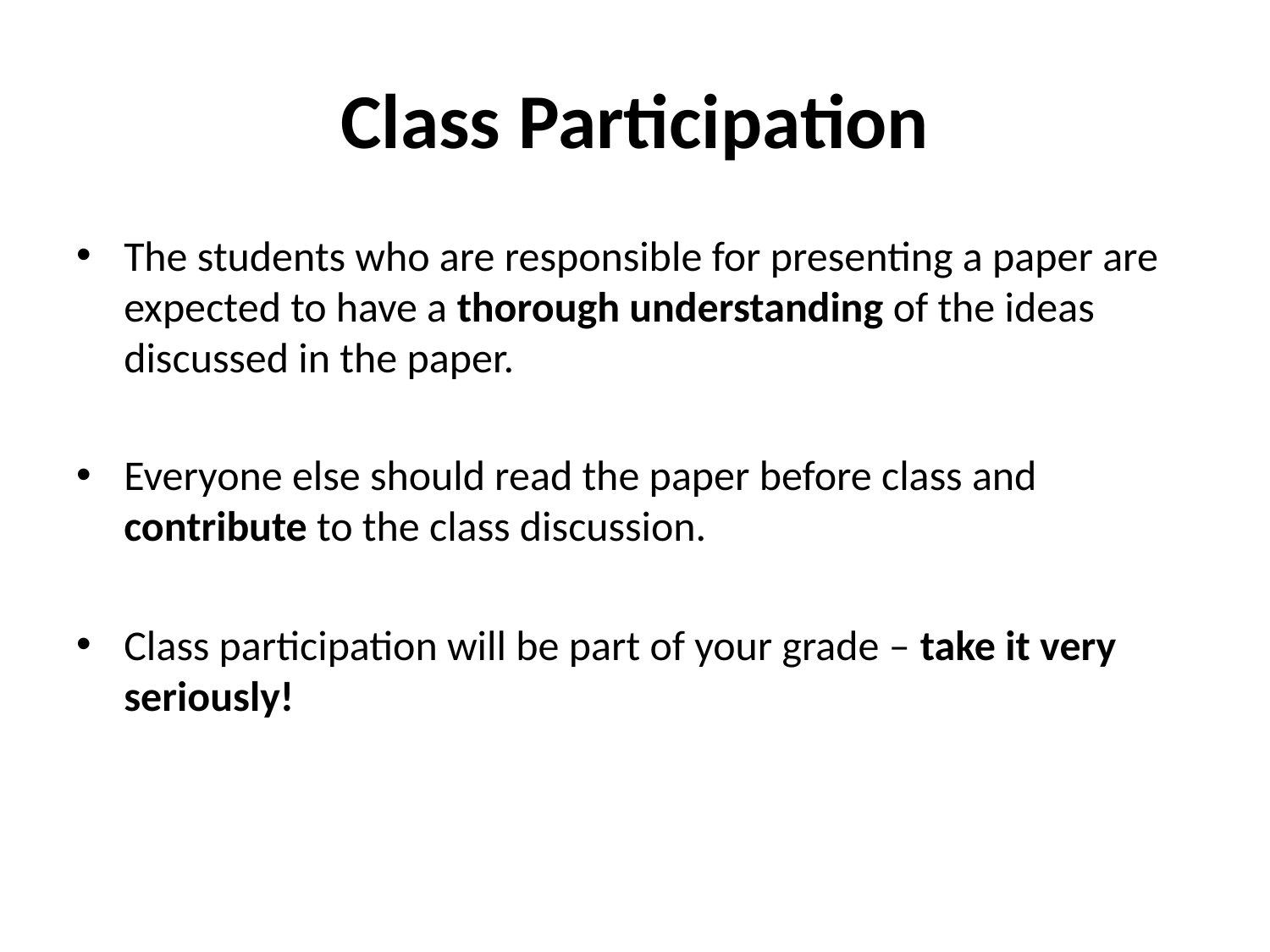

# Class Participation
The students who are responsible for presenting a paper are expected to have a thorough understanding of the ideas discussed in the paper.

Everyone else should read the paper before class and contribute to the class discussion.

Class participation will be part of your grade – take it very seriously!